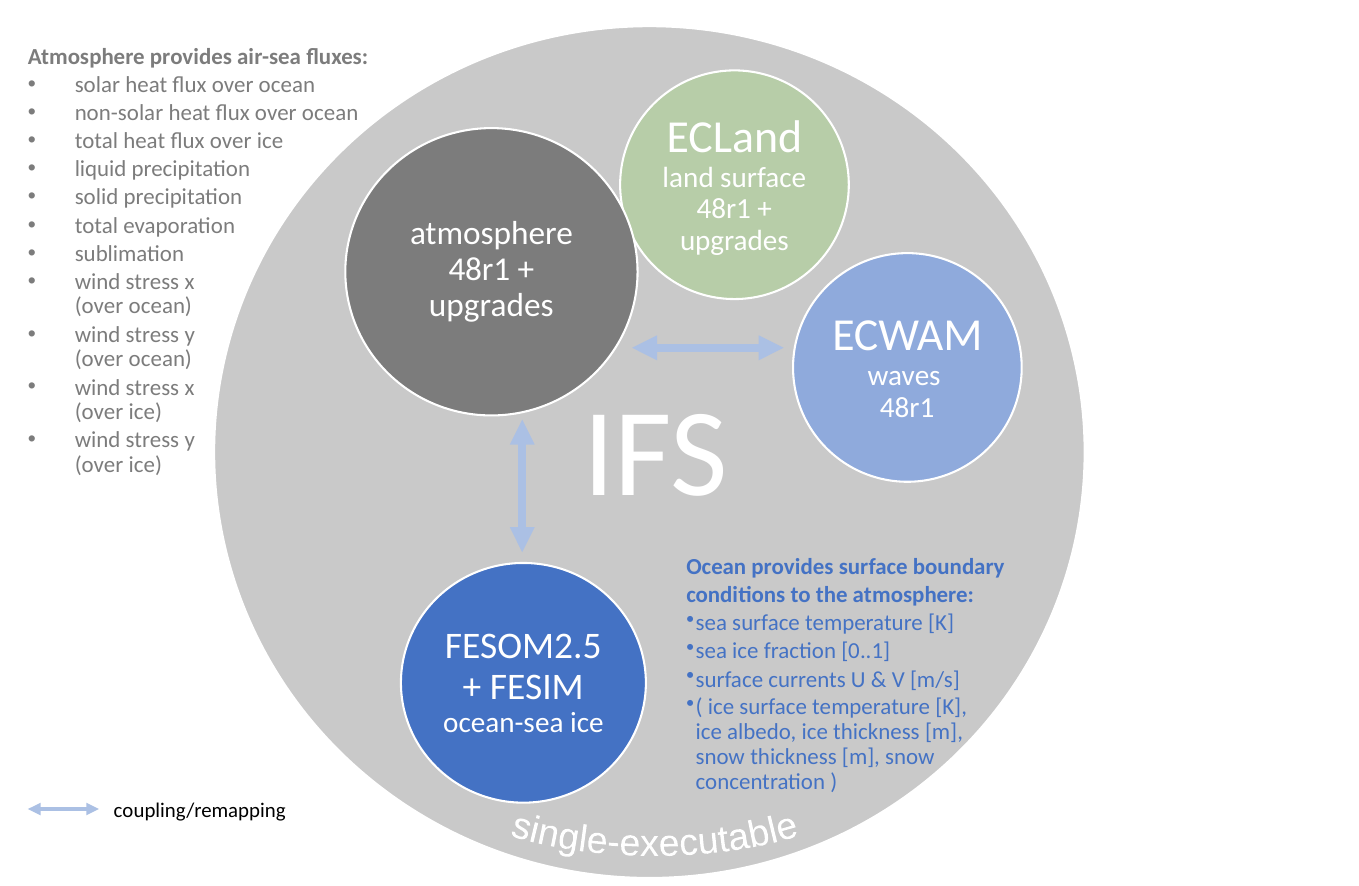

NEMO4
ocean-sea ice
FESOM2.5 + FESIM
ocean-sea ice
ECWAM
waves
48r1
ECLand
land surface 48r1 + upgrades

Atmosphere provides air-sea fluxes:
solar heat flux over ocean
non-solar heat flux over ocean
total heat flux over ice
liquid precipitation
solid precipitation
total evaporation
sublimation
wind stress x
(over ocean)
wind stress y
(over ocean)
wind stress x
(over ice)
wind stress y
(over ice)

atmosphere
48r1 +
upgrades
IFS

Ocean provides surface boundary
conditions to the atmosphere:
sea surface temperature [K]
sea ice fraction [0..1]
surface currents U & V [m/s]
( ice surface temperature [K],
ice albedo, ice thickness [m],
snow thickness [m], snow concentration )
single-executable
coupling/remapping